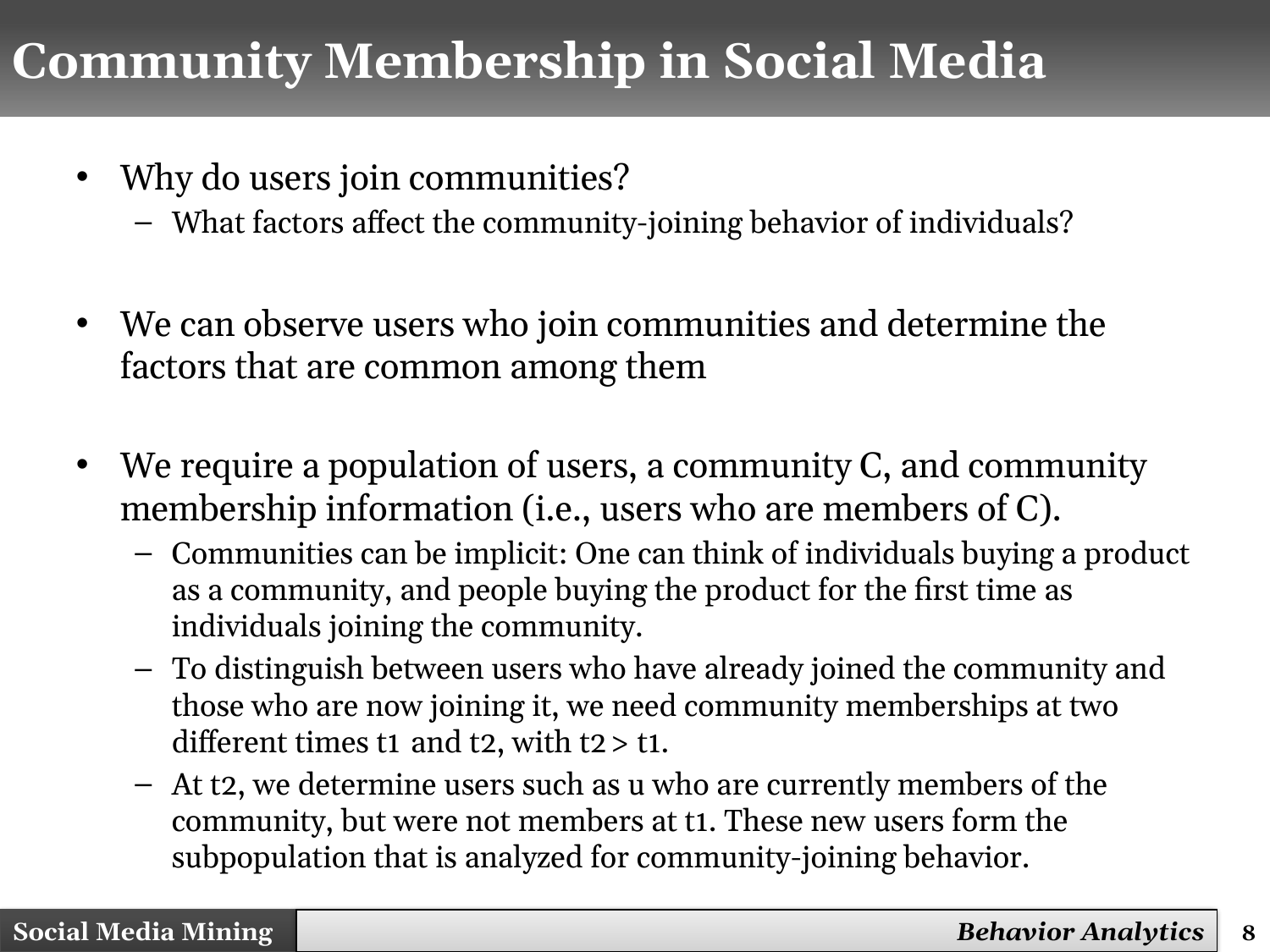

# Community Membership in Social Media
Why do users join communities?
What factors affect the community-joining behavior of individuals?

We can observe users who join communities and determine the factors that are common among them

We require a population of users, a community C, and community membership information (i.e., users who are members of C).
Communities can be implicit: One can think of individuals buying a product as a community, and people buying the product for the first time as individuals joining the community.
To distinguish between users who have already joined the community and those who are now joining it, we need community memberships at two different times t1  and t2, with t2 > t1.
At t2, we determine users such as u who are currently members of the community, but were not members at t1. These new users form the subpopulation that is analyzed for community-joining behavior.